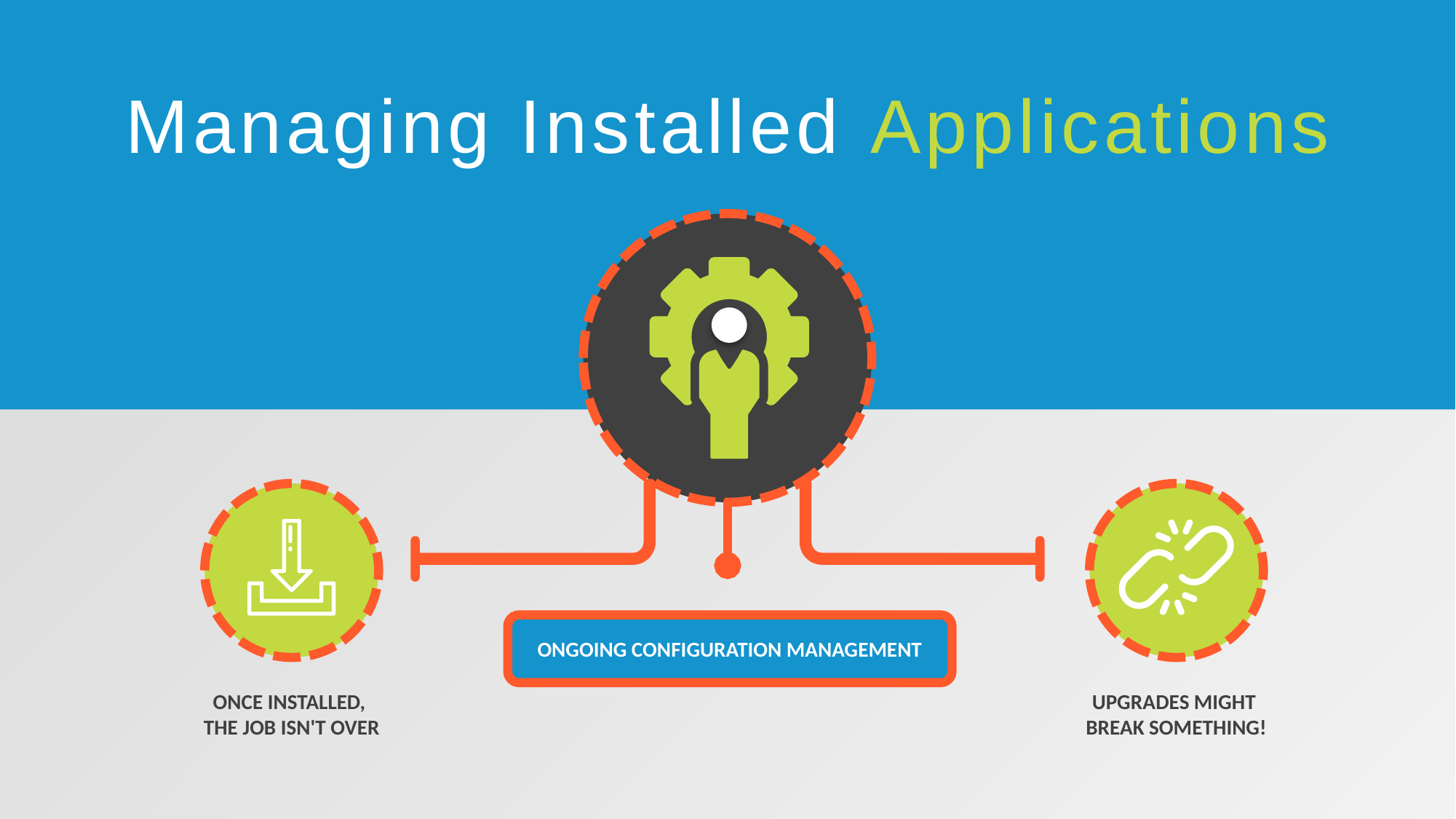

Managing Installed Applications

ONGOING CONFIGURATION MANAGEMENT
ONCE INSTALLED,
THE JOB ISN'T OVER
UPGRADES MIGHT
BREAK SOMETHING!